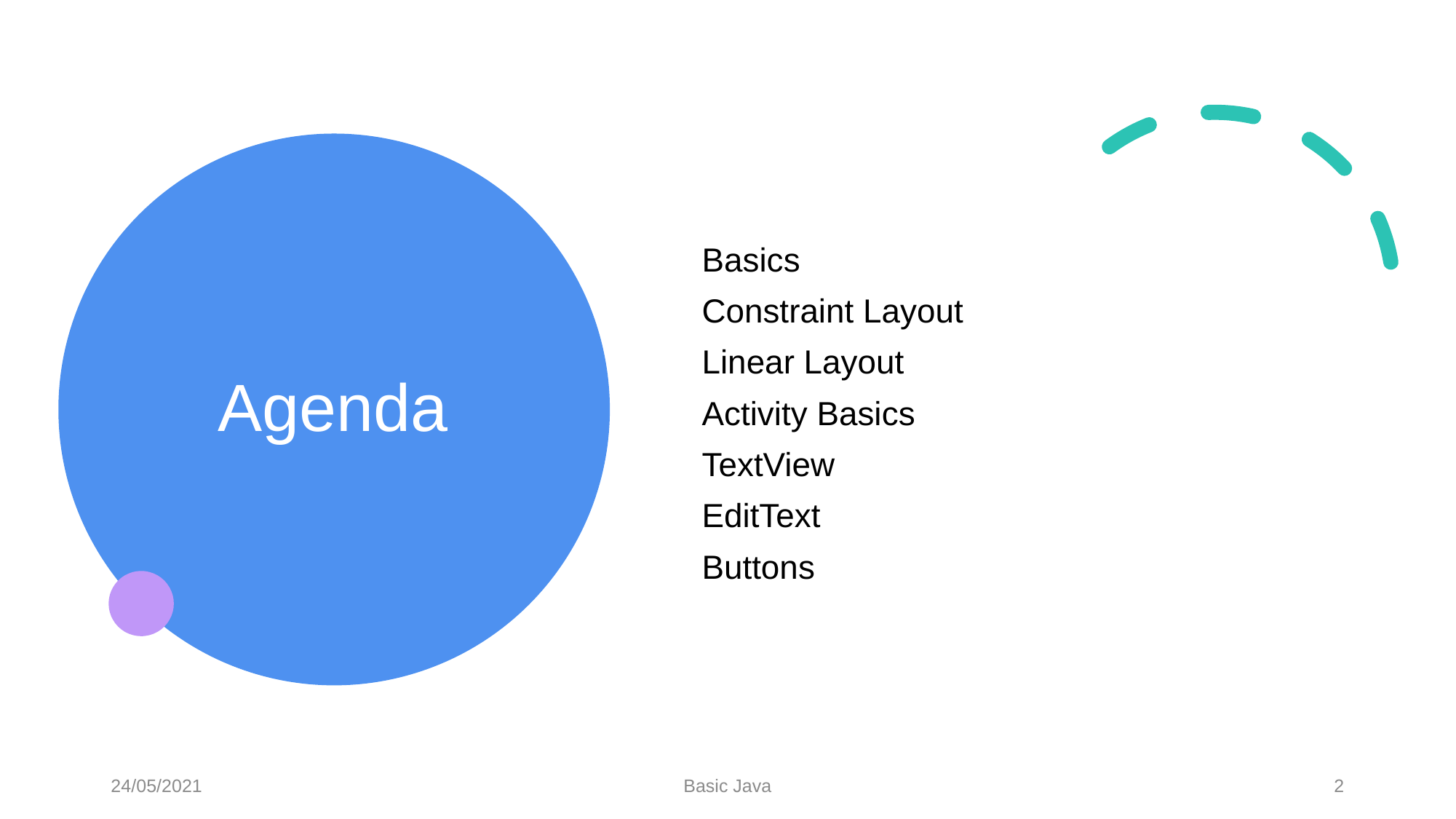

# Agenda

Basics
Constraint Layout
Linear Layout
Activity Basics
TextView
EditText
Buttons

24/05/2021
2
Basic Java